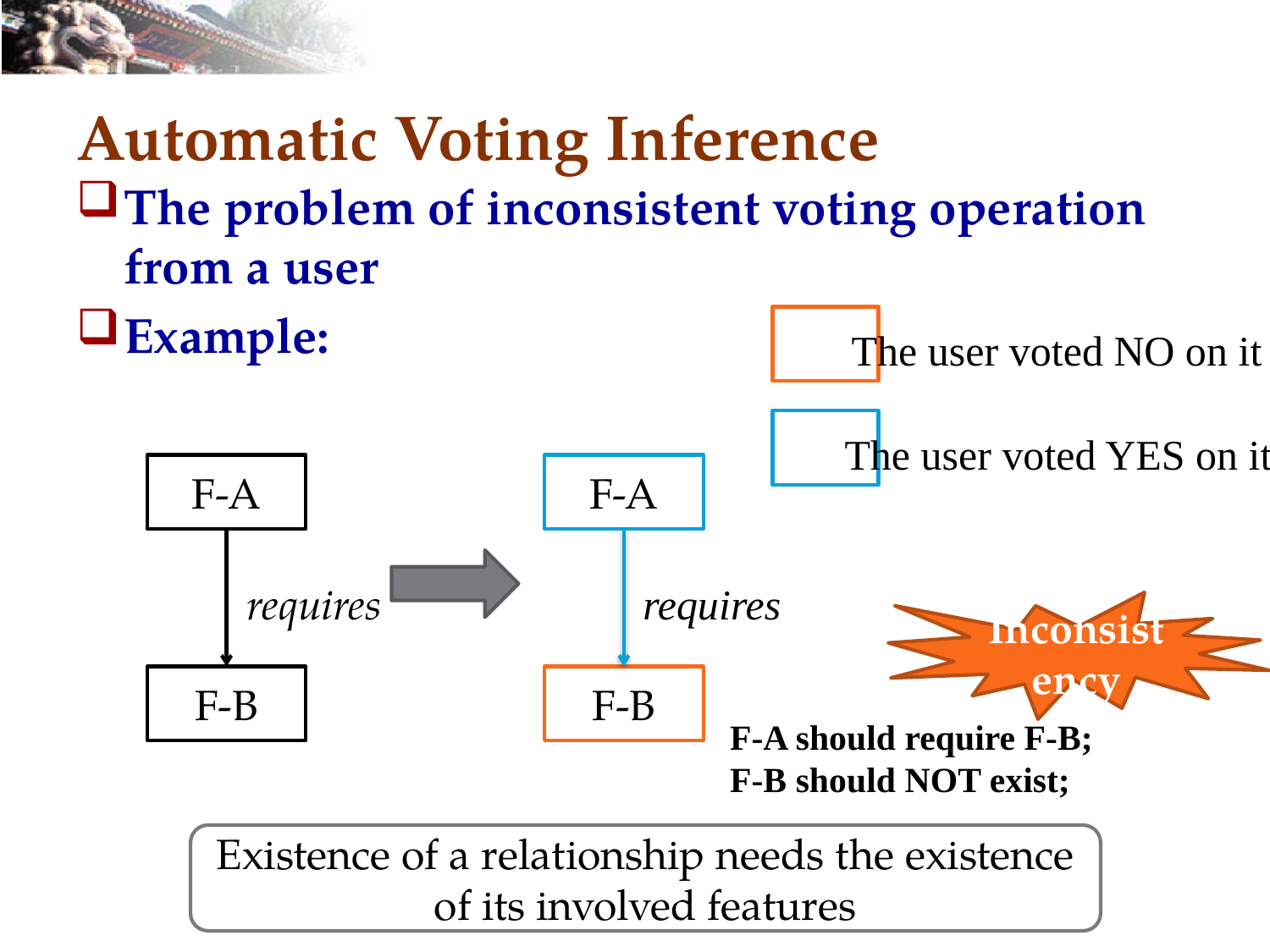

# Automatic Voting Inference
The problem of inconsistent voting operation from a user
Example:

The user voted NO on it

The user voted YES on it
F-A
F-A

requires
requires
Inconsistency
F-B
F-B
F-A should require F-B;
F-B should NOT exist;
Existence of a relationship needs the existence of its involved features